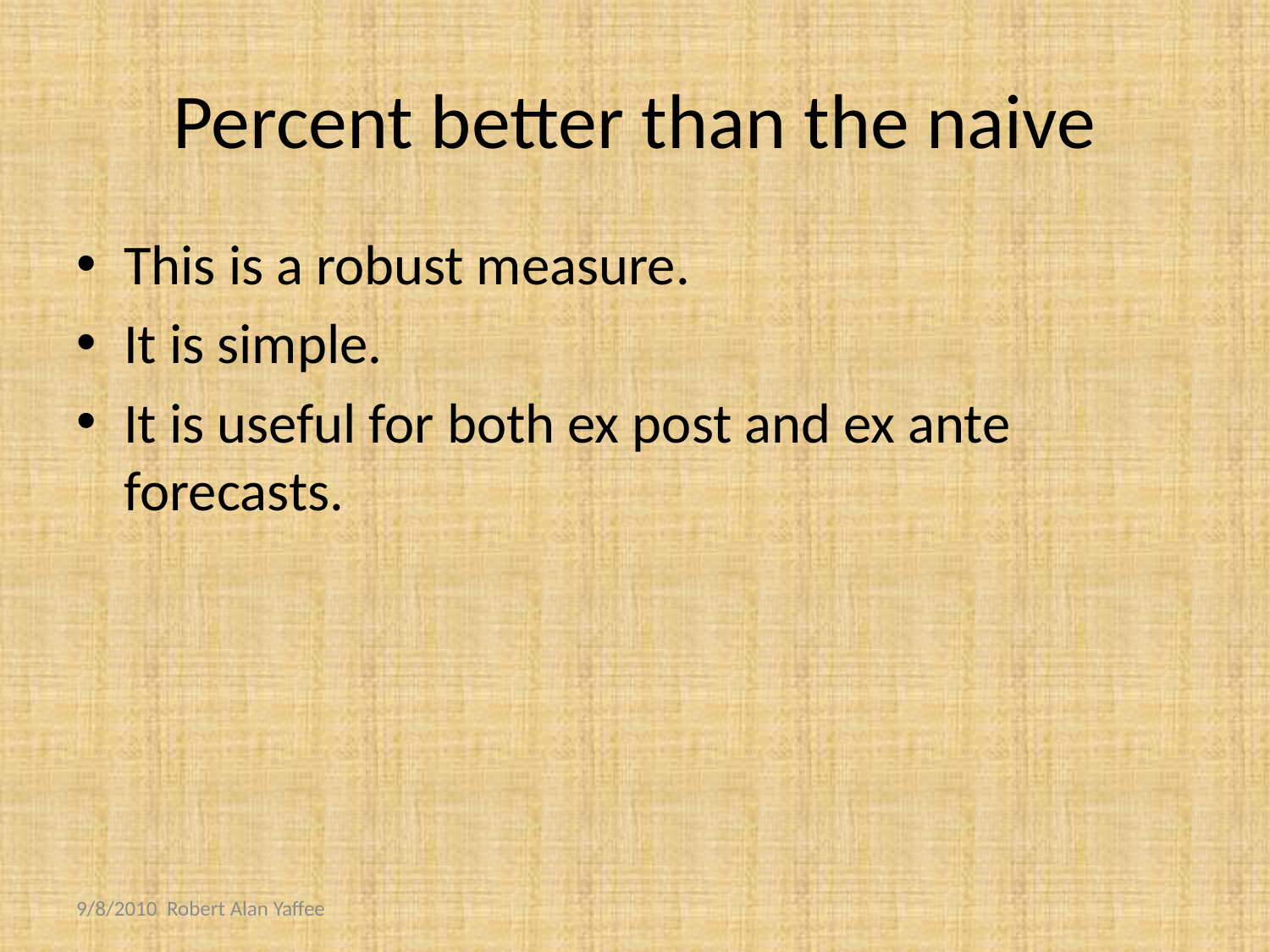

# Percent better than the naive
This is a robust measure.
It is simple.
It is useful for both ex post and ex ante forecasts.
9/8/2010  Robert Alan Yaffee
57